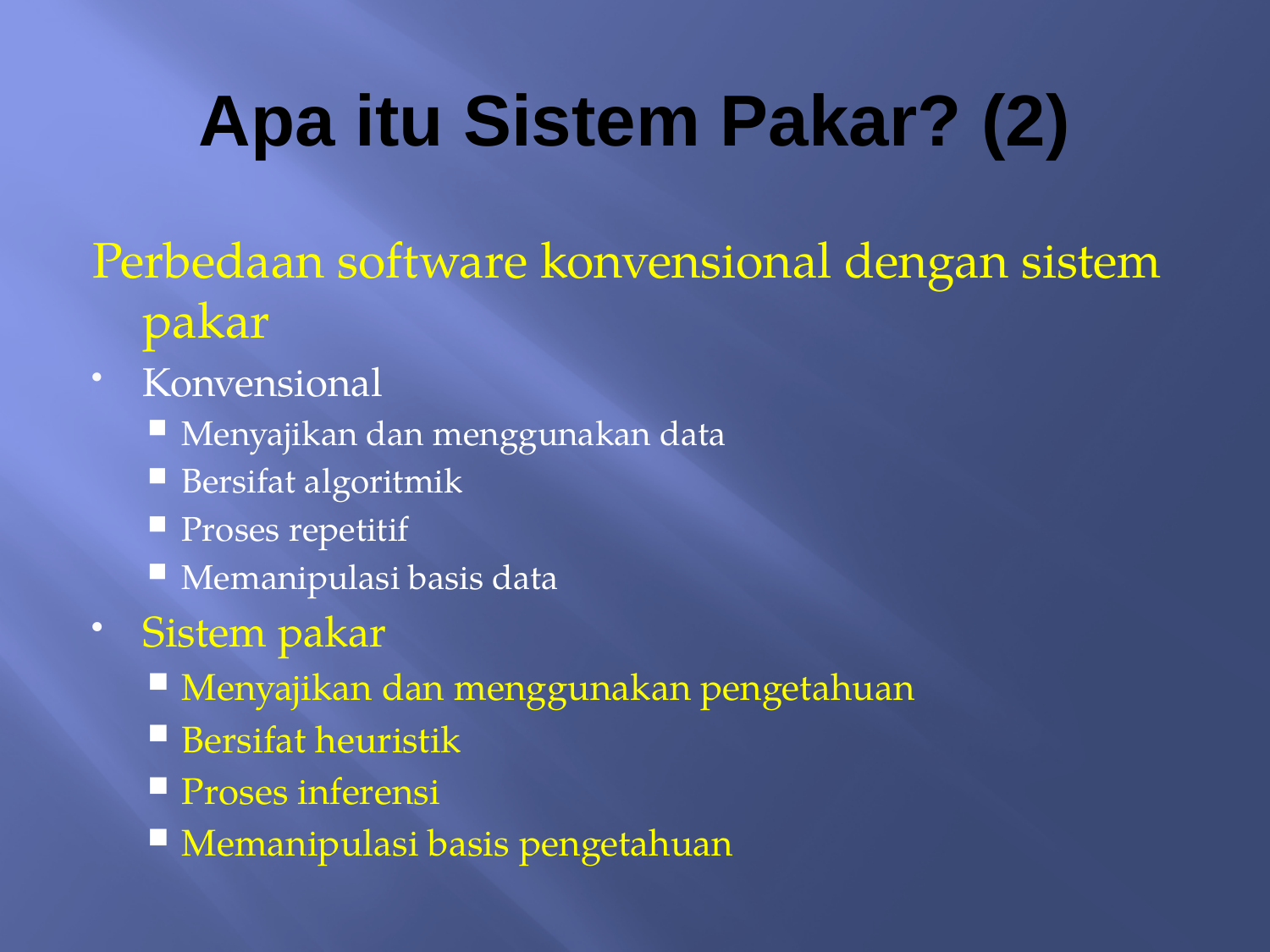

# Apa itu Sistem Pakar? (2)
Perbedaan software konvensional dengan sistem pakar
Konvensional
Menyajikan dan menggunakan data
Bersifat algoritmik
Proses repetitif
Memanipulasi basis data
Sistem pakar
Menyajikan dan menggunakan pengetahuan
Bersifat heuristik
Proses inferensi
Memanipulasi basis pengetahuan